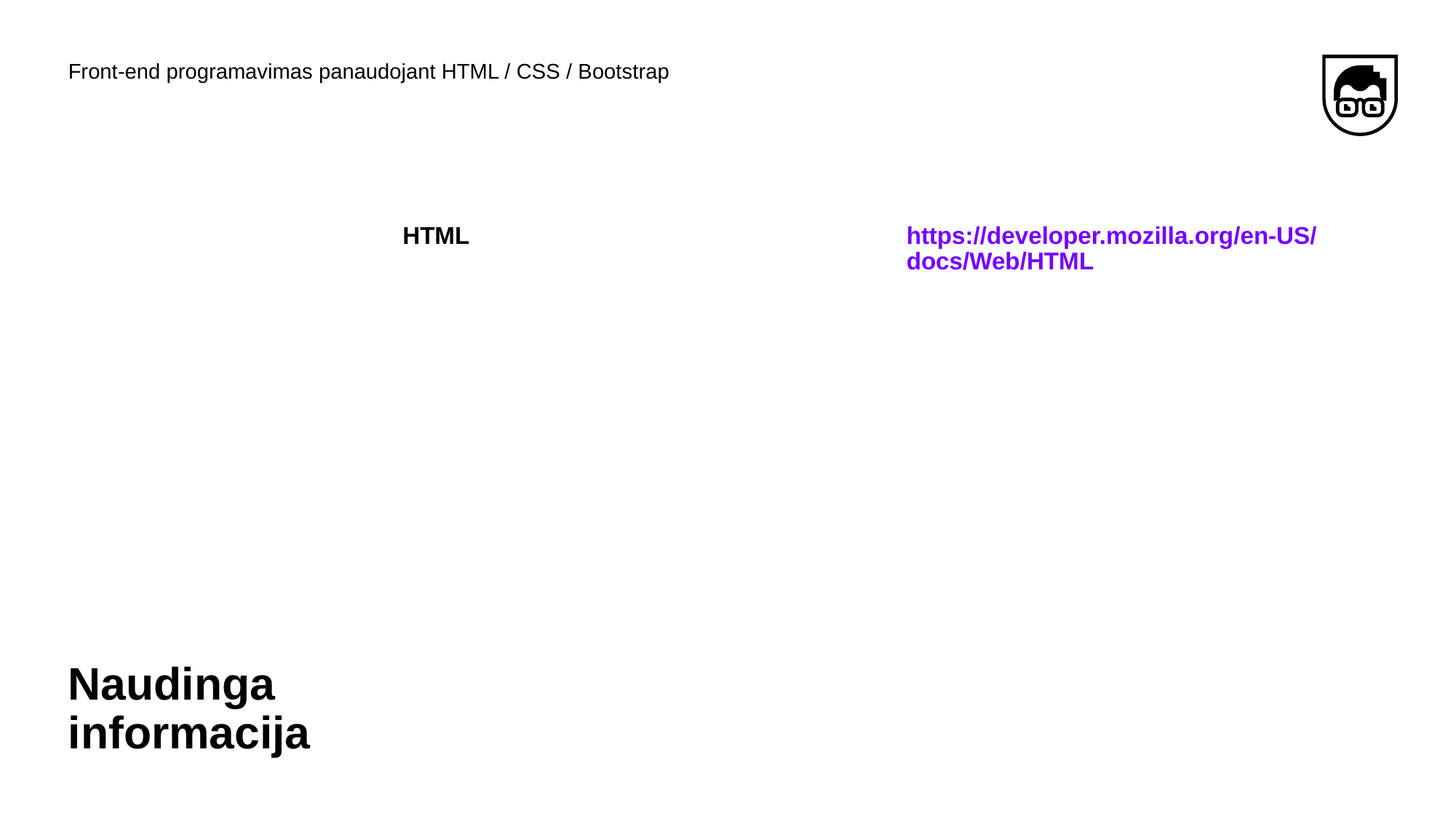

Front-end programavimas panaudojant HTML / CSS / Bootstrap
HTML
https://developer.mozilla.org/en-US/docs/Web/HTML

# Naudinga informacija